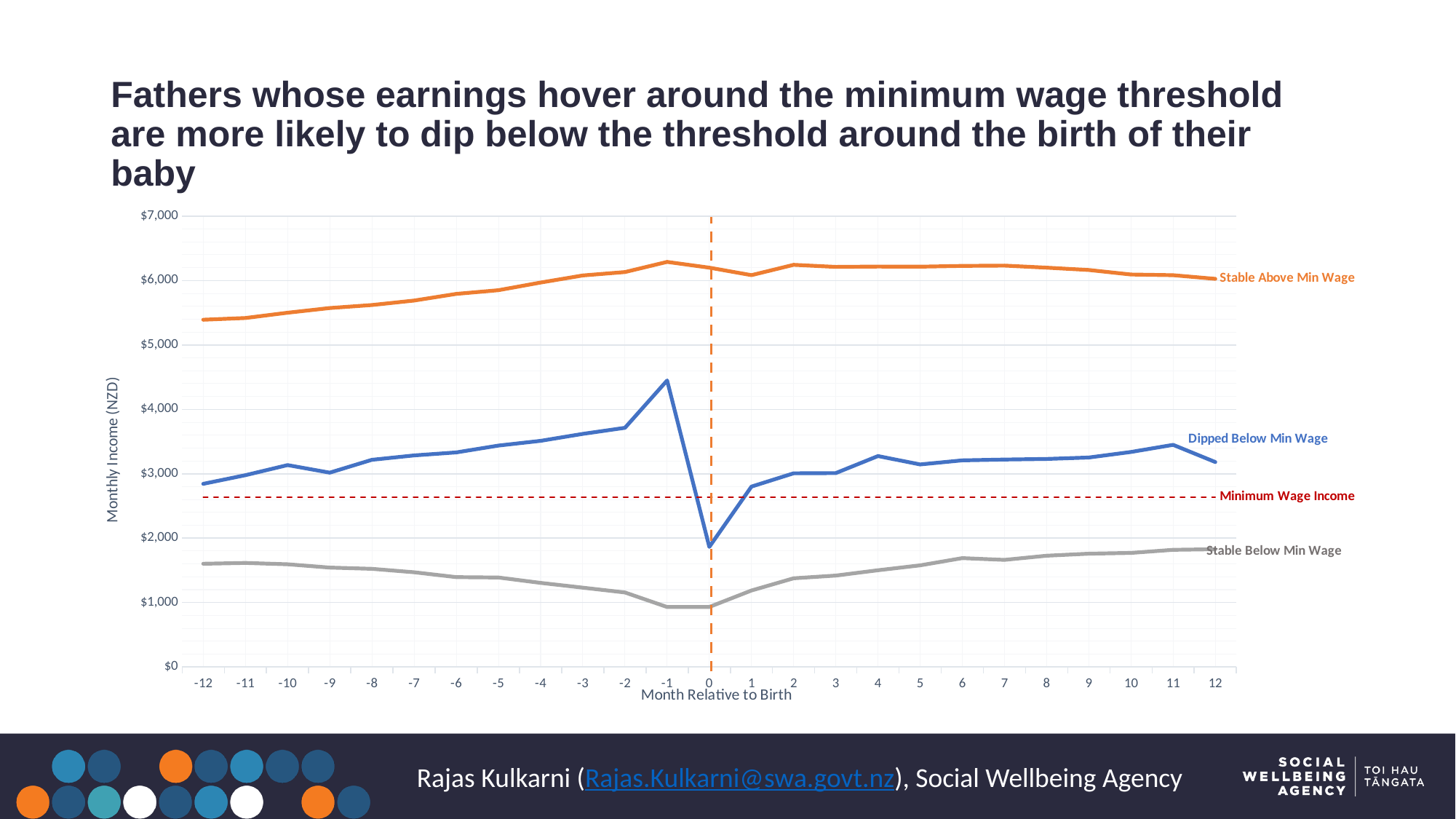

# Fathers whose earnings hover around the minimum wage threshold are more likely to dip below the threshold around the birth of their baby

### Chart

| Category | Dipped Below Min Wage | Stable Above Min Wage | Stable Below Min Wage | Minimum Wage Income |
|---|---|---|---|---|
| -12 | 2843.469062952695 | 5391.473927268509 | 1602.760153407265 | 2640.0 |
| -11 | 2978.06894344094 | 5417.789259935695 | 1615.22423094706 | 2640.0 |
| -10 | 3134.529242689795 | 5500.08798856688 | 1594.889945501945 | 2640.0 |
| -9 | 3016.86205691675 | 5573.330079838575 | 1543.3086794625851 | 2640.0 |
| -8 | 3216.6188928284 | 5619.92667860174 | 1523.44285518893 | 2640.0 |
| -7 | 3284.6865542341047 | 5689.315140968155 | 1470.5476500966702 | 2640.0 |
| -6 | 3331.543487302155 | 5792.639720942345 | 1394.463904439225 | 2640.0 |
| -5 | 3437.747968791915 | 5850.53939154999 | 1389.031666057515 | 2640.0 |
| -4 | 3511.207407985335 | 5968.85621324951 | 1305.735554142405 | 2640.0 |
| -3 | 3619.284788428865 | 6079.67569382373 | 1231.4739116014598 | 2640.0 |
| -2 | 3713.518414691945 | 6131.780093366226 | 1156.64626270606 | 2640.0 |
| -1 | 4448.48262434052 | 6288.914685533445 | 930.976288676254 | 2640.0 |
| 0 | 1864.01159478673 | 6200.00231198184 | 932.033308341184 | 2640.0 |
| 1 | 2801.4510279442 | 6083.725353090105 | 1187.493998776025 | 2640.0 |
| 2 | 3006.724568094425 | 6244.0636272957545 | 1376.79366874194 | 2640.0 |
| 3 | 3010.31961946705 | 6211.864437132725 | 1419.54478110729 | 2640.0 |
| 4 | 3274.47898453009 | 6217.374052323616 | 1501.71984742133 | 2640.0 |
| 5 | 3144.566469194315 | 6215.723340898085 | 1578.339464985265 | 2640.0 |
| 6 | 3208.4531504515753 | 6227.719895370995 | 1690.12726318846 | 2640.0 |
| 7 | 3220.592067736745 | 6231.772175650905 | 1662.291210807295 | 2640.0 |
| 8 | 3230.043486497365 | 6200.434523092615 | 1727.71877683 | 2640.0 |
| 9 | 3251.75261785746 | 6163.89998034456 | 1758.458586124635 | 2640.0 |
| 10 | 3338.614347894125 | 6094.11187346033 | 1770.805215215115 | 2640.0 |
| 11 | 3449.123679468835 | 6083.627683261685 | 1818.966041749435 | 2640.0 |
| 12 | 3182.322698560315 | 6026.2435367427 | 1828.5134175983649 | 2640.0 |
Rajas Kulkarni (Rajas.Kulkarni@swa.govt.nz), Social Wellbeing Agency